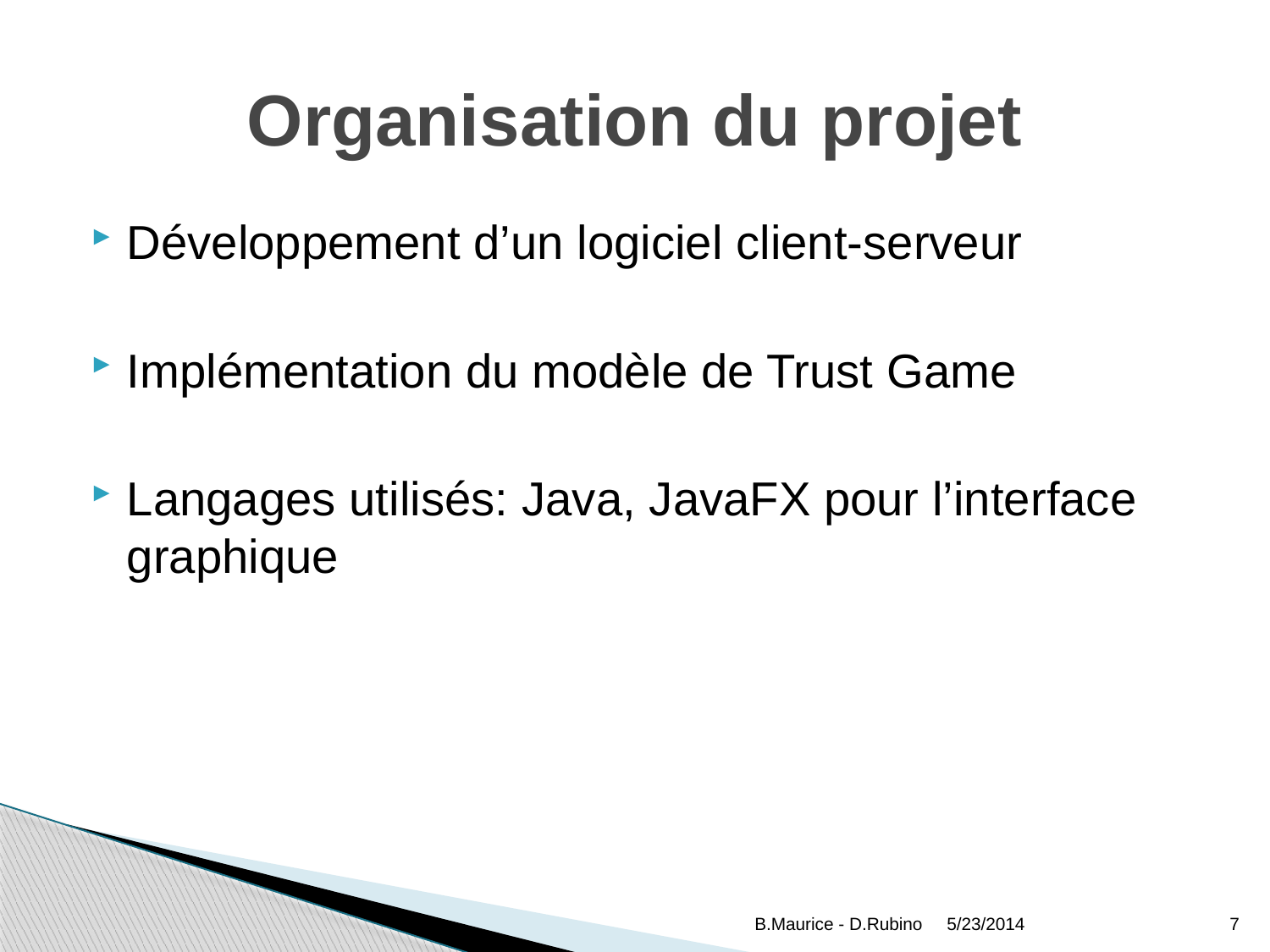

# Organisation du projet
Développement d’un logiciel client-serveur

Implémentation du modèle de Trust Game

Langages utilisés: Java, JavaFX pour l’interface graphique
B.Maurice - D.Rubino
5/23/2014
7